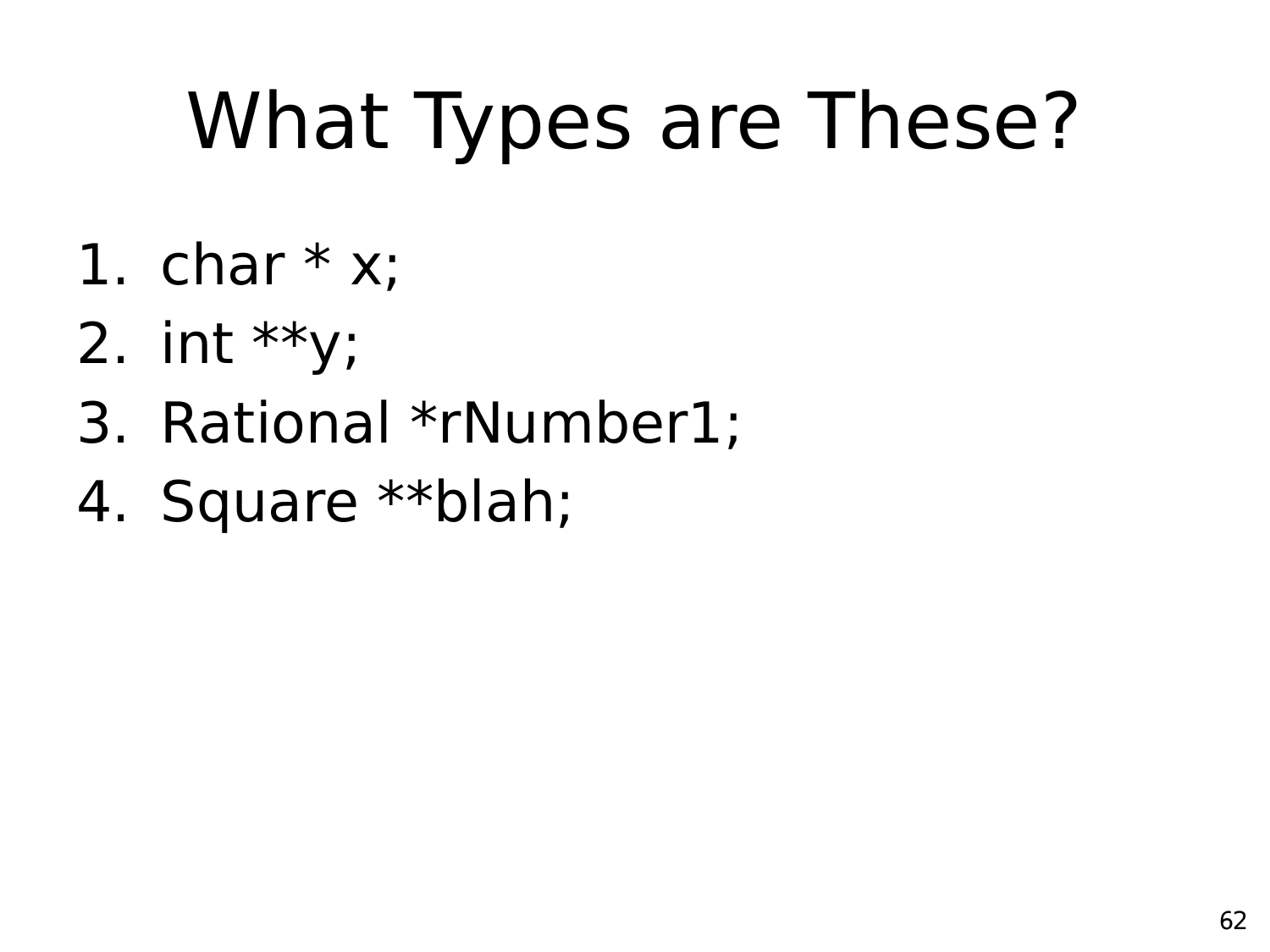

# What Types are These?
char * x;
int **y;
Rational *rNumber1;
Square **blah;